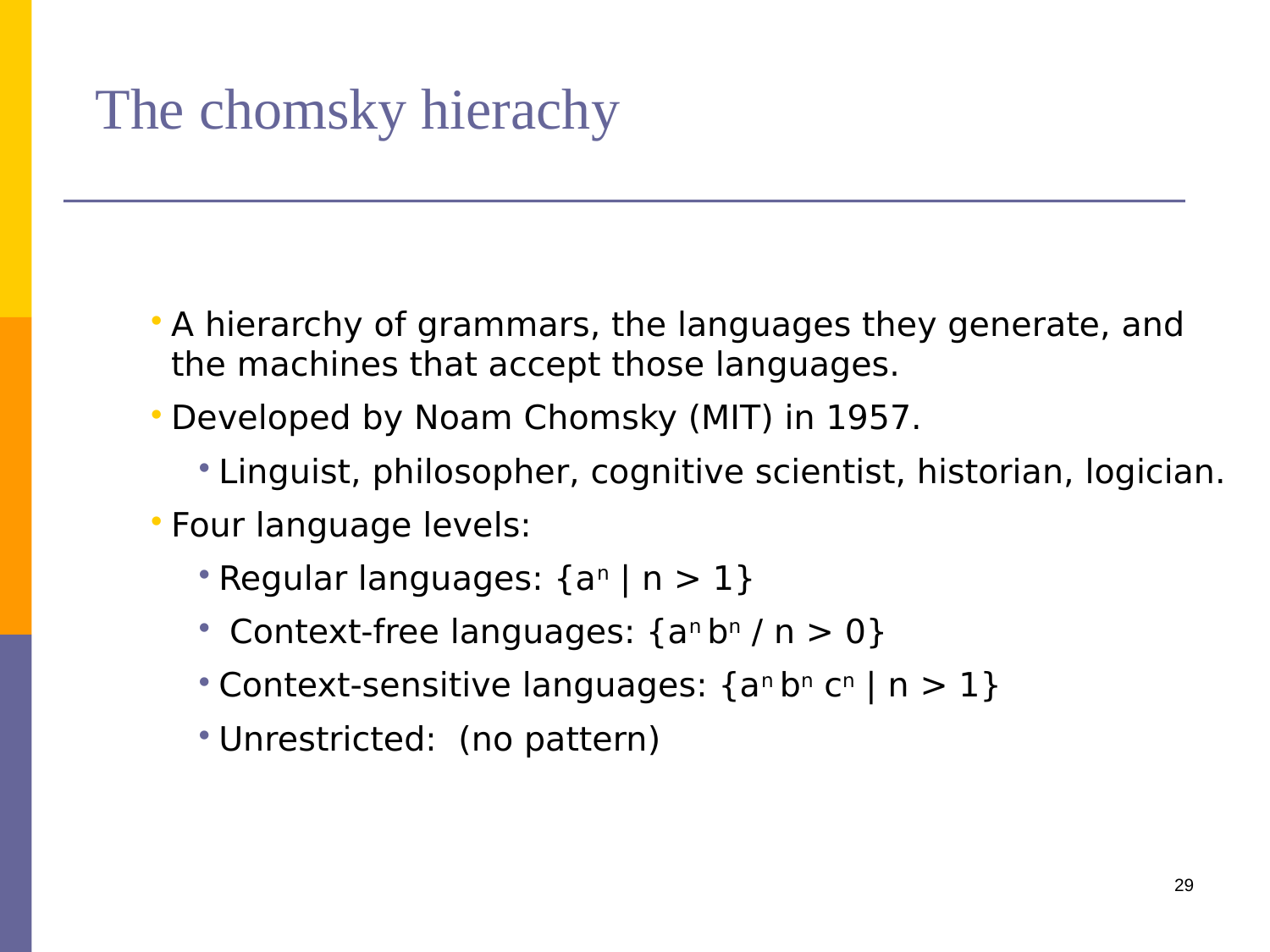

# The chomsky hierachy
A hierarchy of grammars, the languages they generate, and the machines that accept those languages.
Developed by Noam Chomsky (MIT) in 1957.
Linguist, philosopher, cognitive scientist, historian, logician.
Four language levels:
Regular languages: {an | n > 1}
 Context-free languages: {an bn / n > 0}
Context-sensitive languages: {an bn cn | n > 1}
Unrestricted:  (no pattern)

29